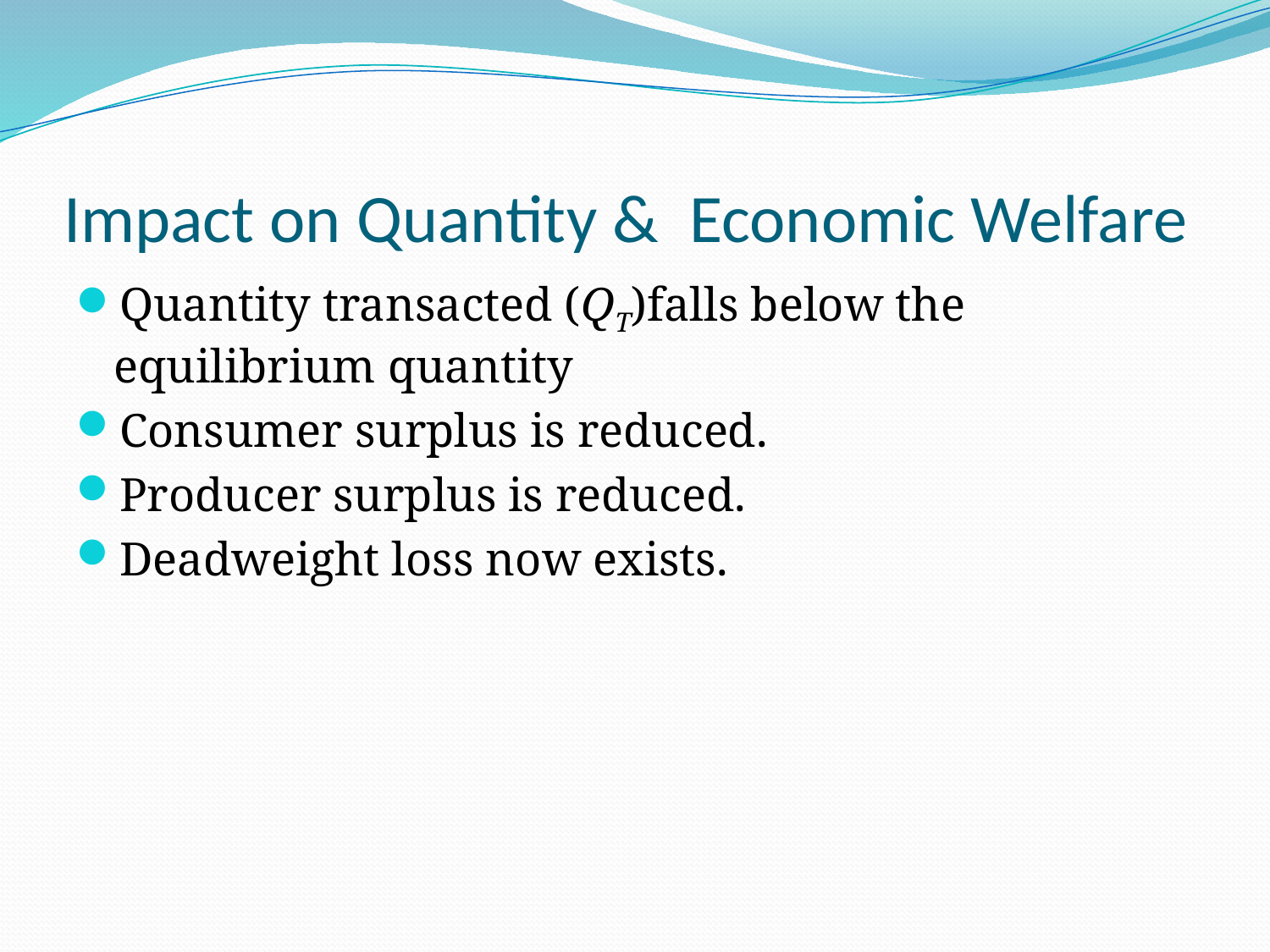

# Impact on Quantity &  Economic Welfare
Quantity transacted (QT)falls below the equilibrium quantity
Consumer surplus is reduced.
Producer surplus is reduced.
Deadweight loss now exists.